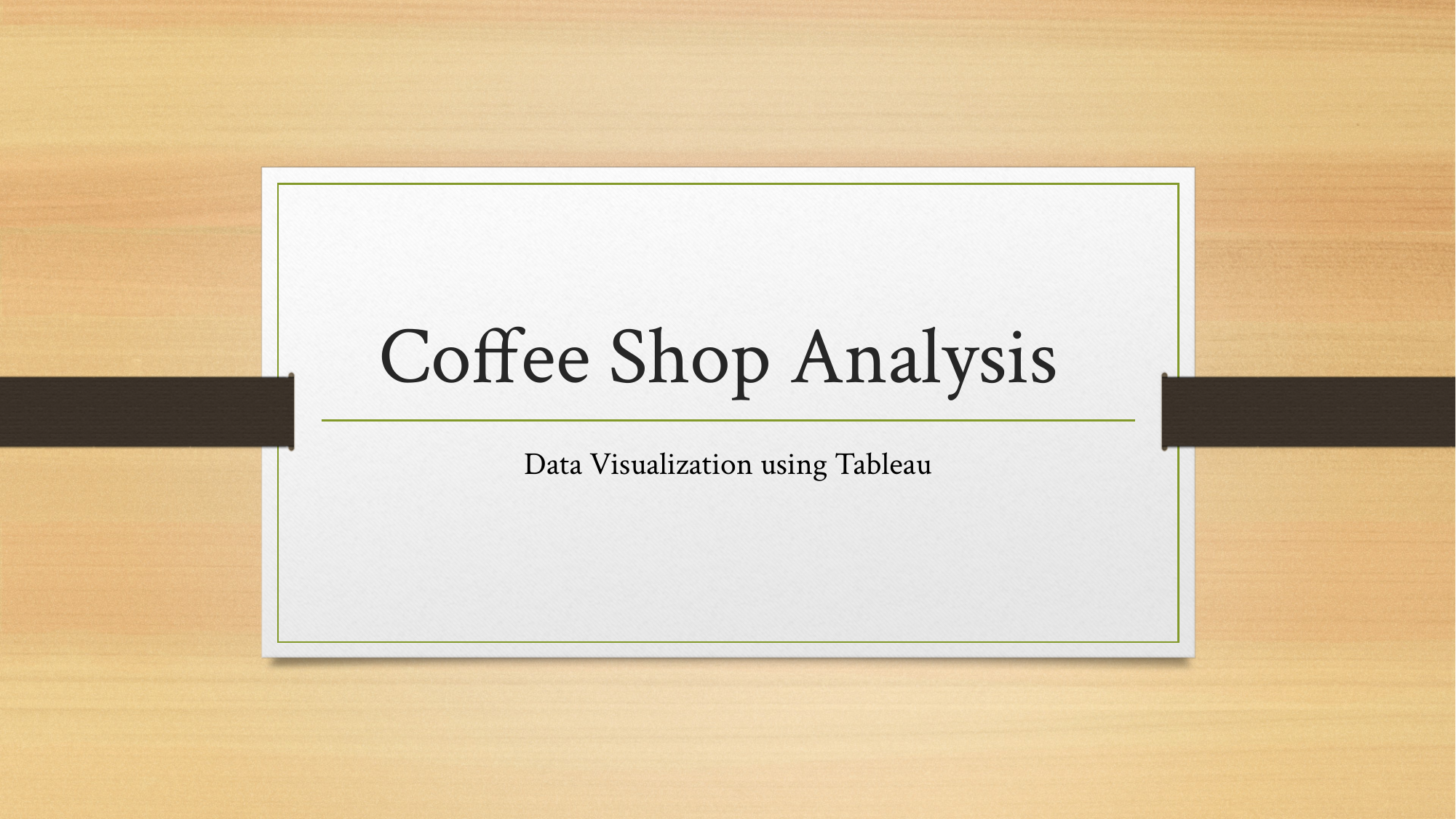

# Coffee Shop Analysis
Data Visualization using Tableau